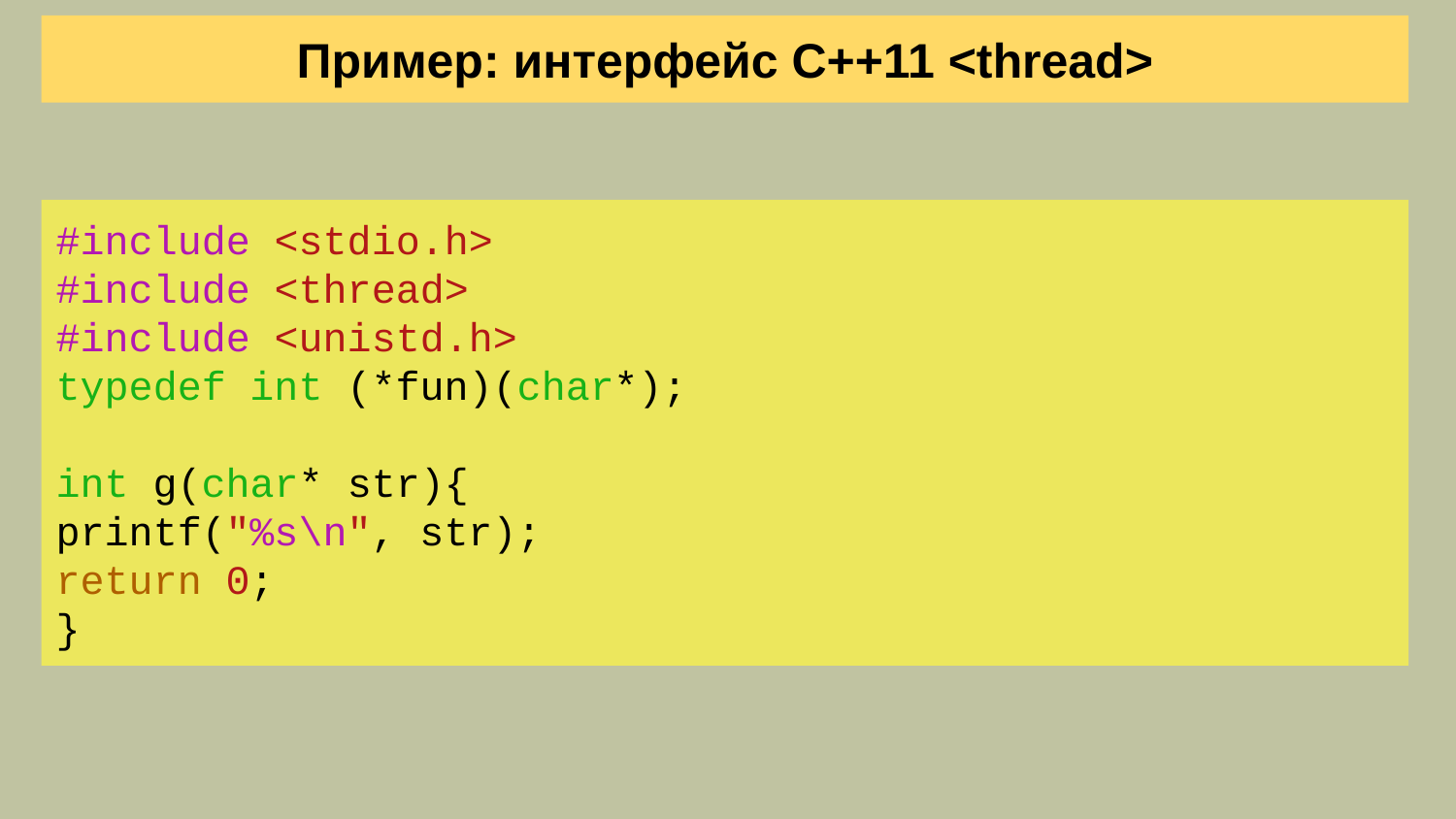

Пример: интерфейс C++11 <thread>
#include <stdio.h>
#include <thread>
#include <unistd.h>
typedef int (*fun)(char*);

int g(char* str){
printf("%s\n", str);
return 0;
}